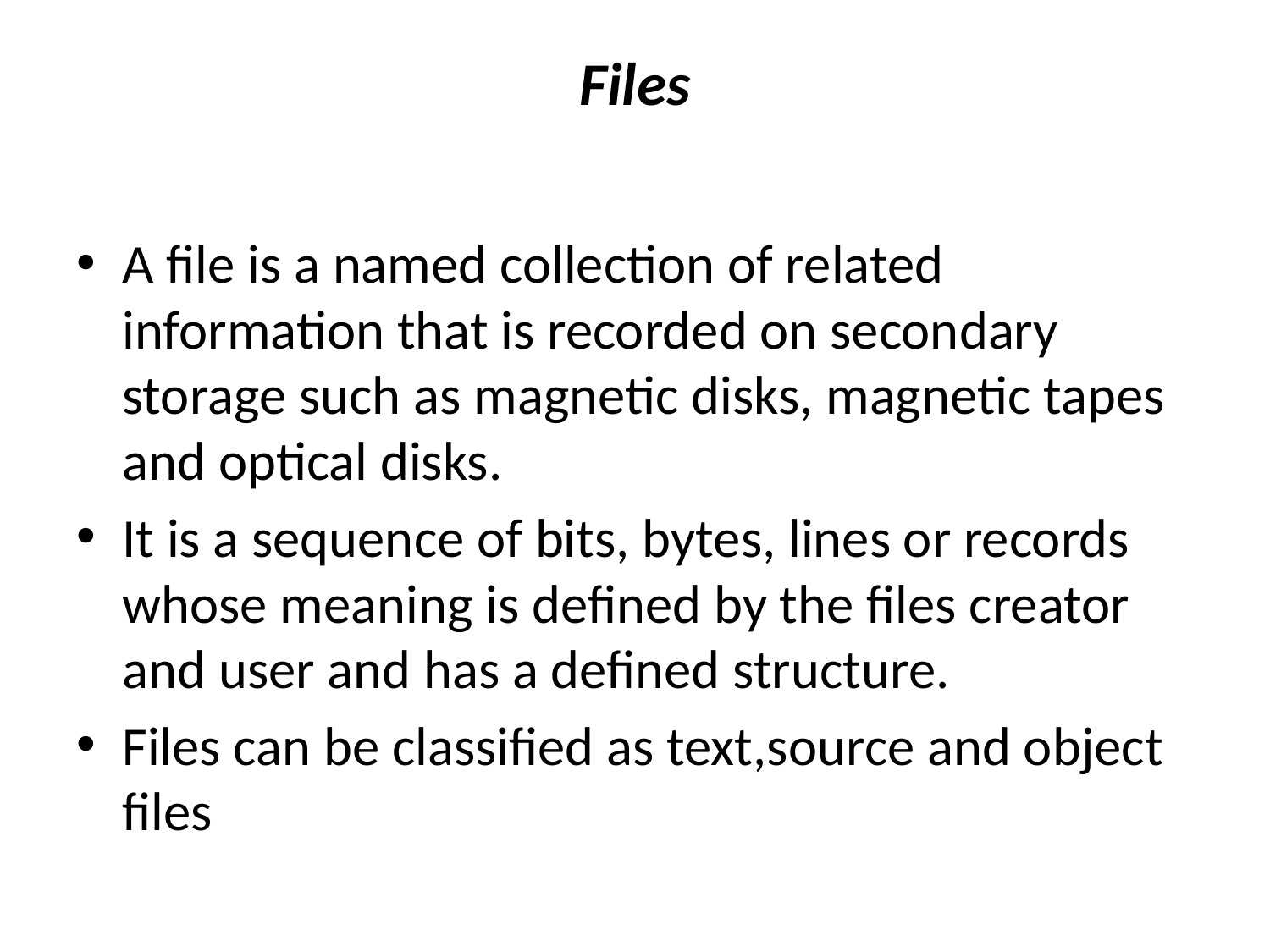

# Files
A file is a named collection of related information that is recorded on secondary storage such as magnetic disks, magnetic tapes and optical disks.
It is a sequence of bits, bytes, lines or records whose meaning is defined by the files creator and user and has a defined structure.
Files can be classified as text,source and object files